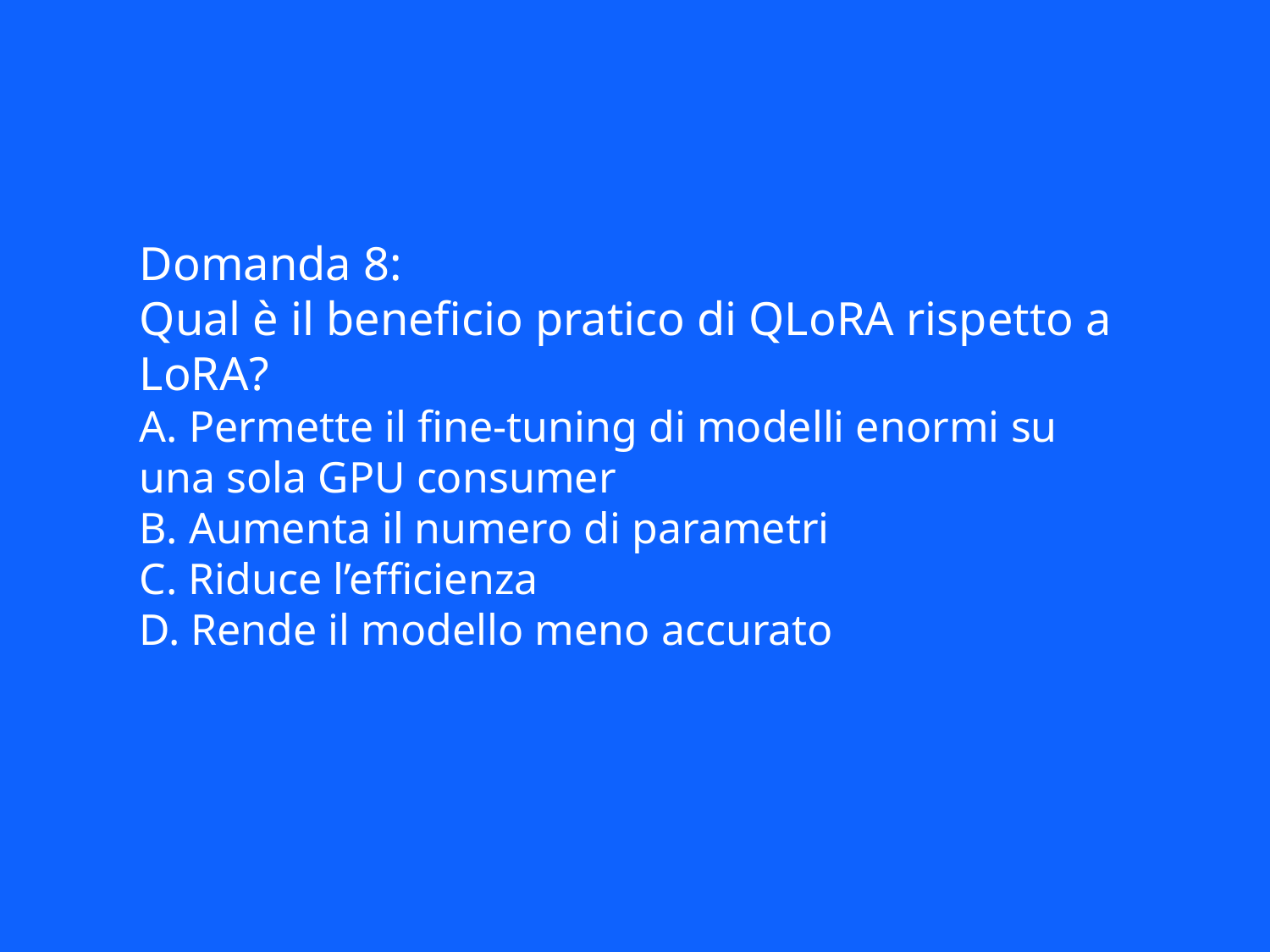

Domanda 8:
Qual è il beneficio pratico di QLoRA rispetto a LoRA?
A. Permette il fine-tuning di modelli enormi su una sola GPU consumer
B. Aumenta il numero di parametri
C. Riduce l’efficienza
D. Rende il modello meno accurato